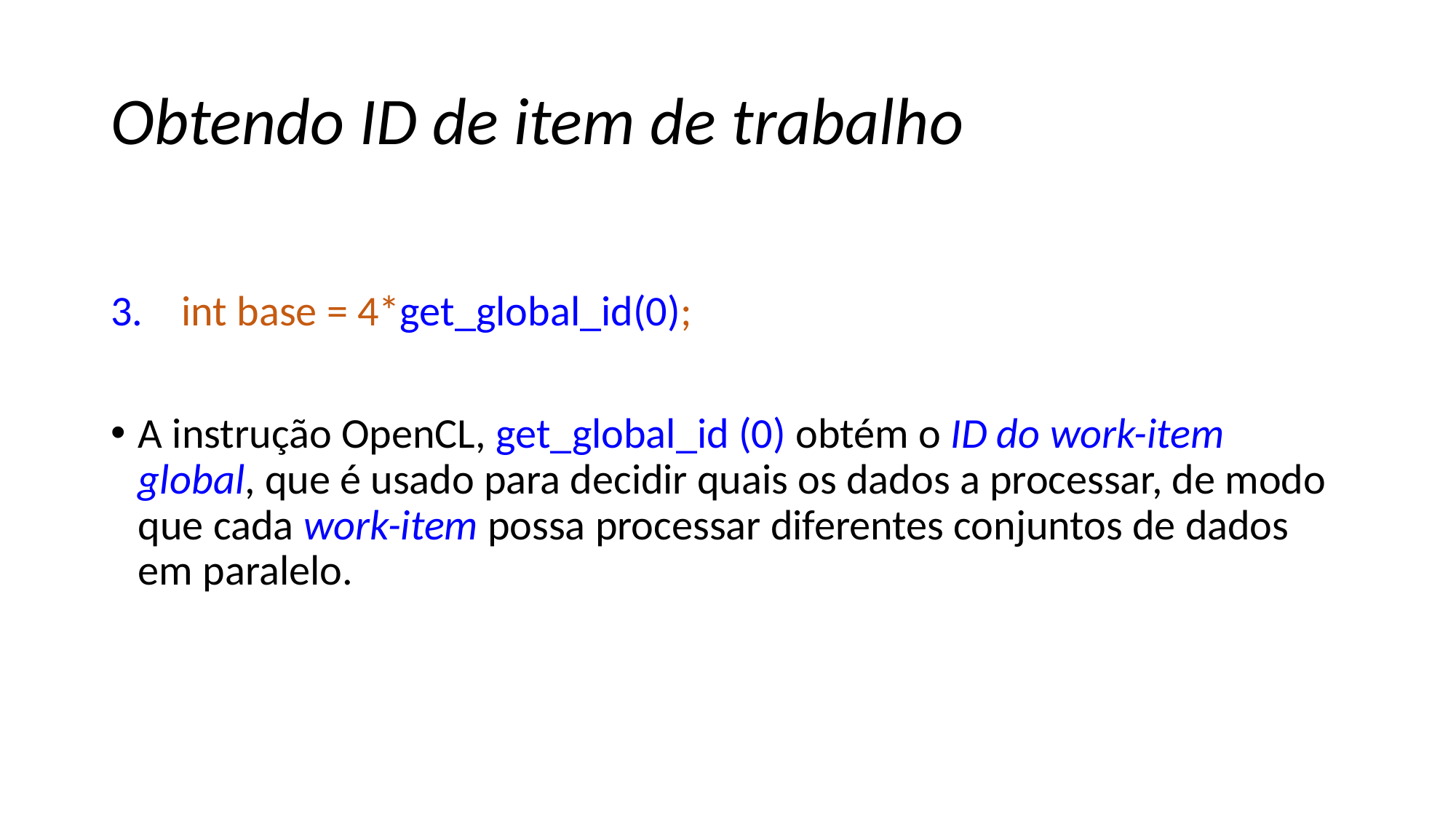

# Obtendo ID de item de trabalho

3.    int base = 4*get_global_id(0);

A instrução OpenCL, get_global_id (0) obtém o ID do work-item global, que é usado para decidir quais os dados a processar, de modo que cada work-item possa processar diferentes conjuntos de dados em paralelo.